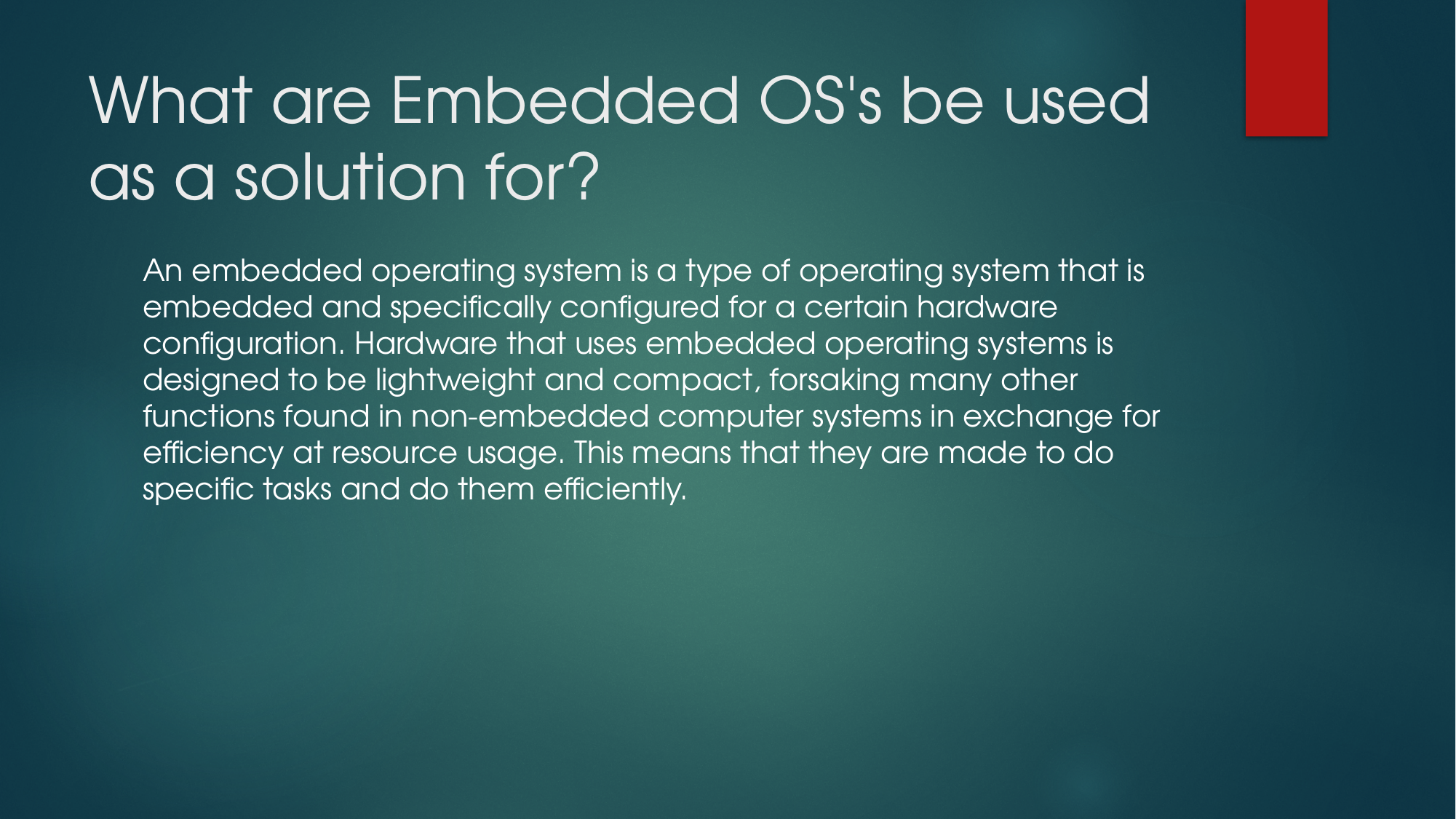

# What are Embedded OS's be used as a solution for?
An embedded operating system is a type of operating system that is embedded and specifically configured for a certain hardware configuration. Hardware that uses embedded operating systems is designed to be lightweight and compact, forsaking many other functions found in non-embedded computer systems in exchange for efficiency at resource usage. This means that they are made to do specific tasks and do them efficiently.